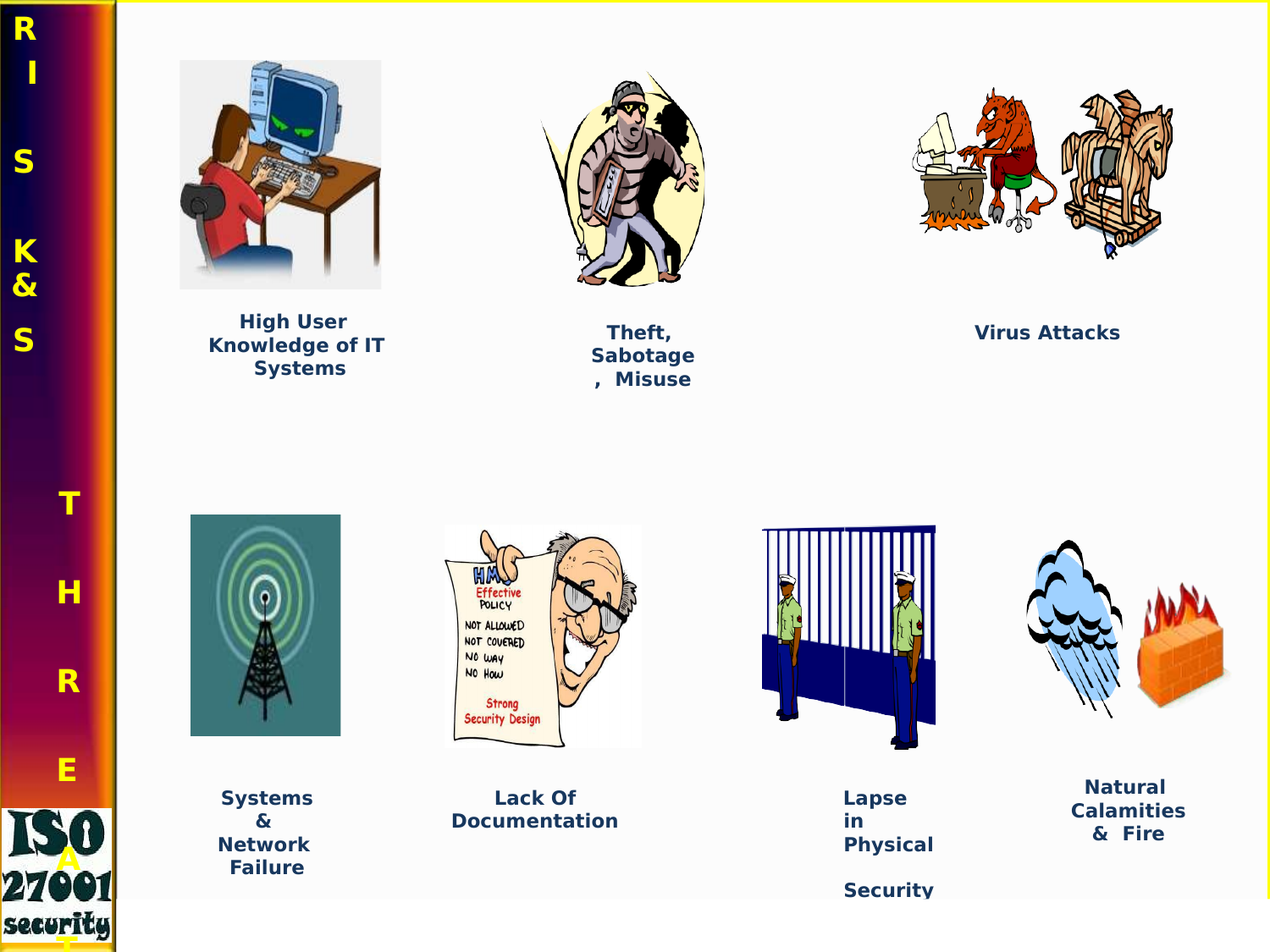

# R  I  S  K  S

&
High User  Knowledge of IT  Systems
Theft,  Sabotage,  Misuse
Virus Attacks
T  H  R  E  A  T  S

Natural  Calamities &  Fire
Systems &  Network  Failure
Lack Of
Documentation
Lapse in  Physical  Security
6/16/201
1

25
Mohan Kamat